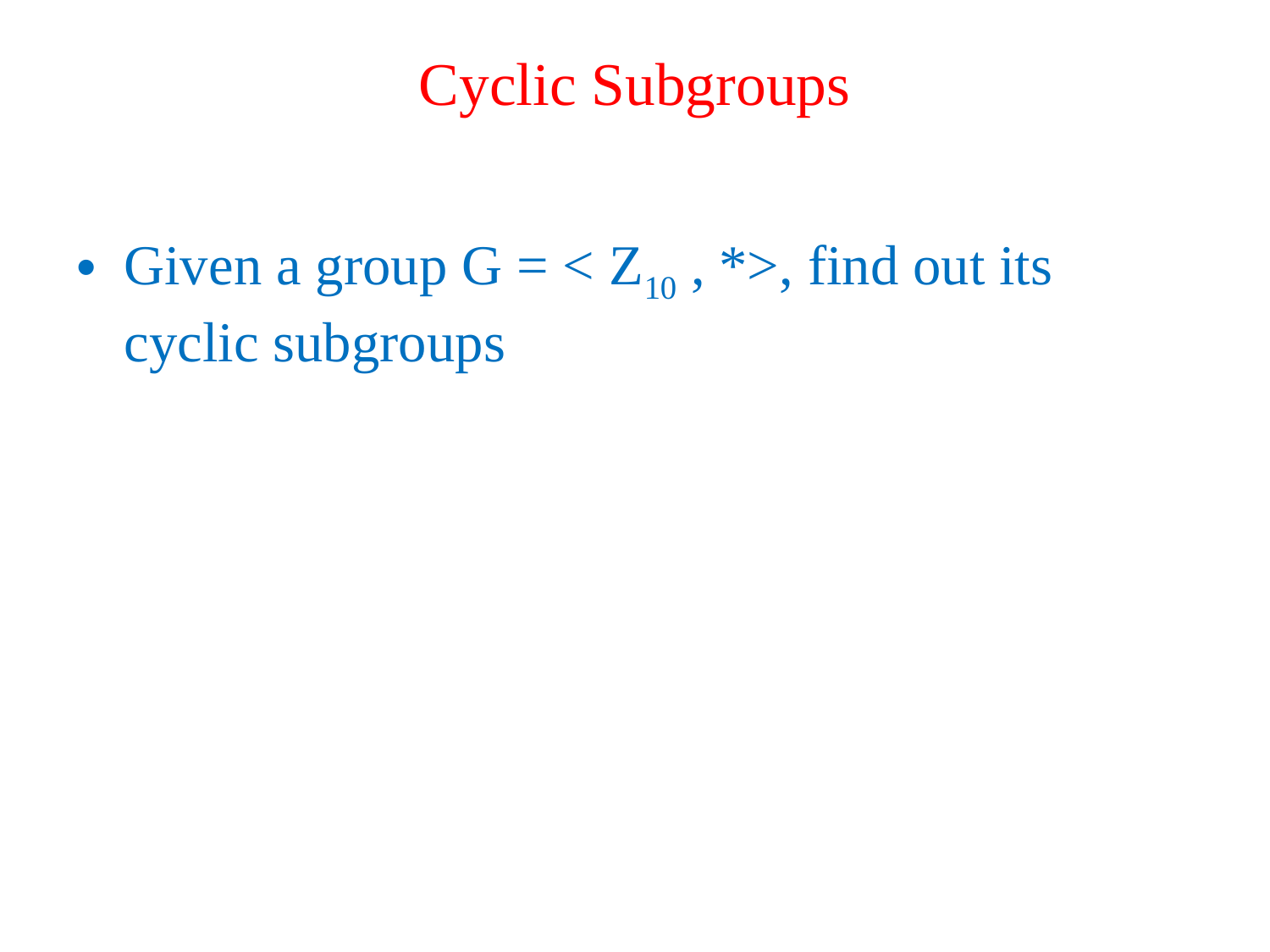

# Cyclic Subgroups
Given a group G = < Z10 , *>, find out its cyclic subgroups